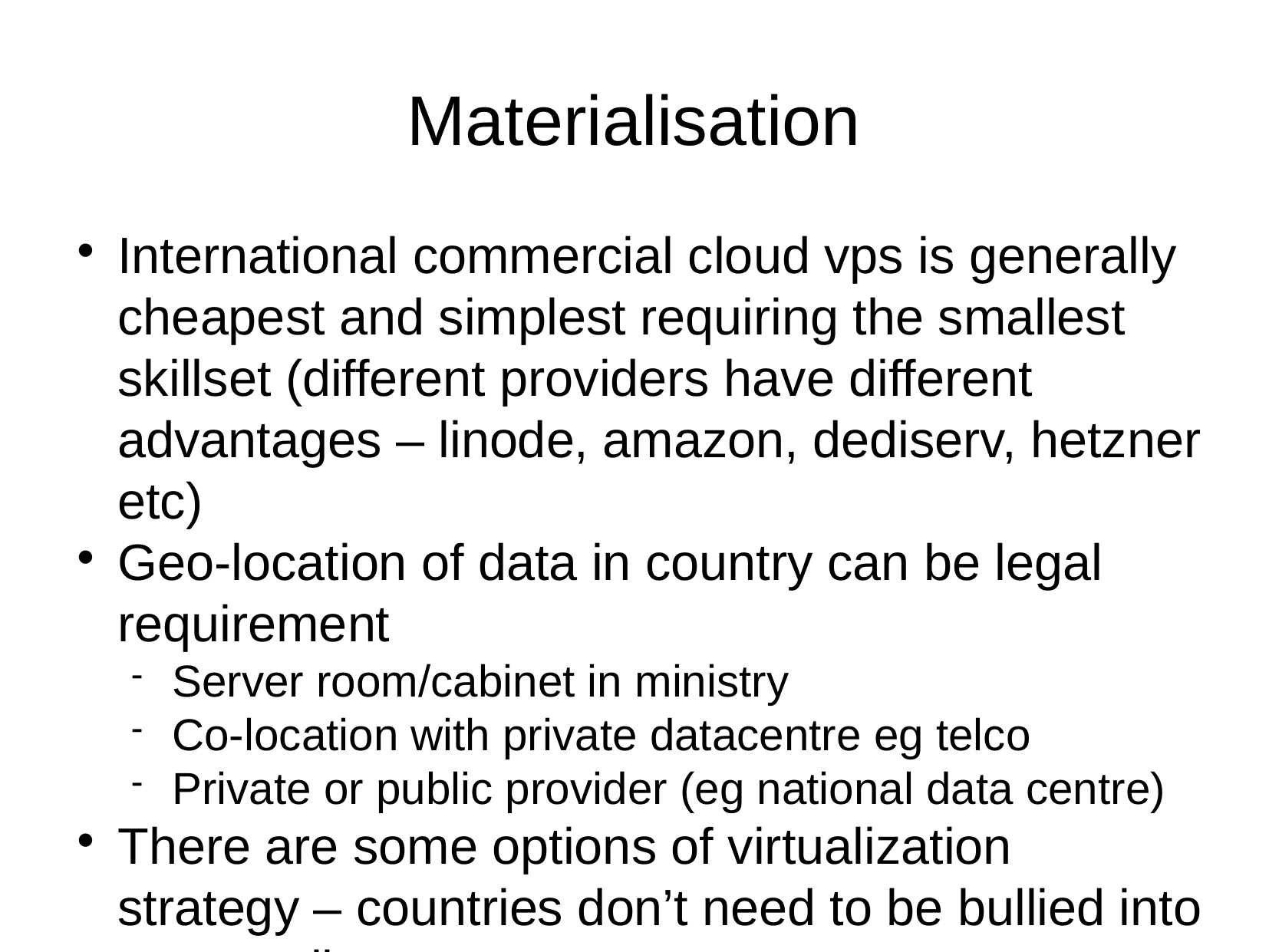

Materialisation
International commercial cloud vps is generally cheapest and simplest requiring the smallest skillset (different providers have different advantages – linode, amazon, dediserv, hetzner etc)
Geo-location of data in country can be legal requirement
Server room/cabinet in ministry
Co-location with private datacentre eg telco
Private or public provider (eg national data centre)
There are some options of virtualization strategy – countries don’t need to be bullied into vmware licences